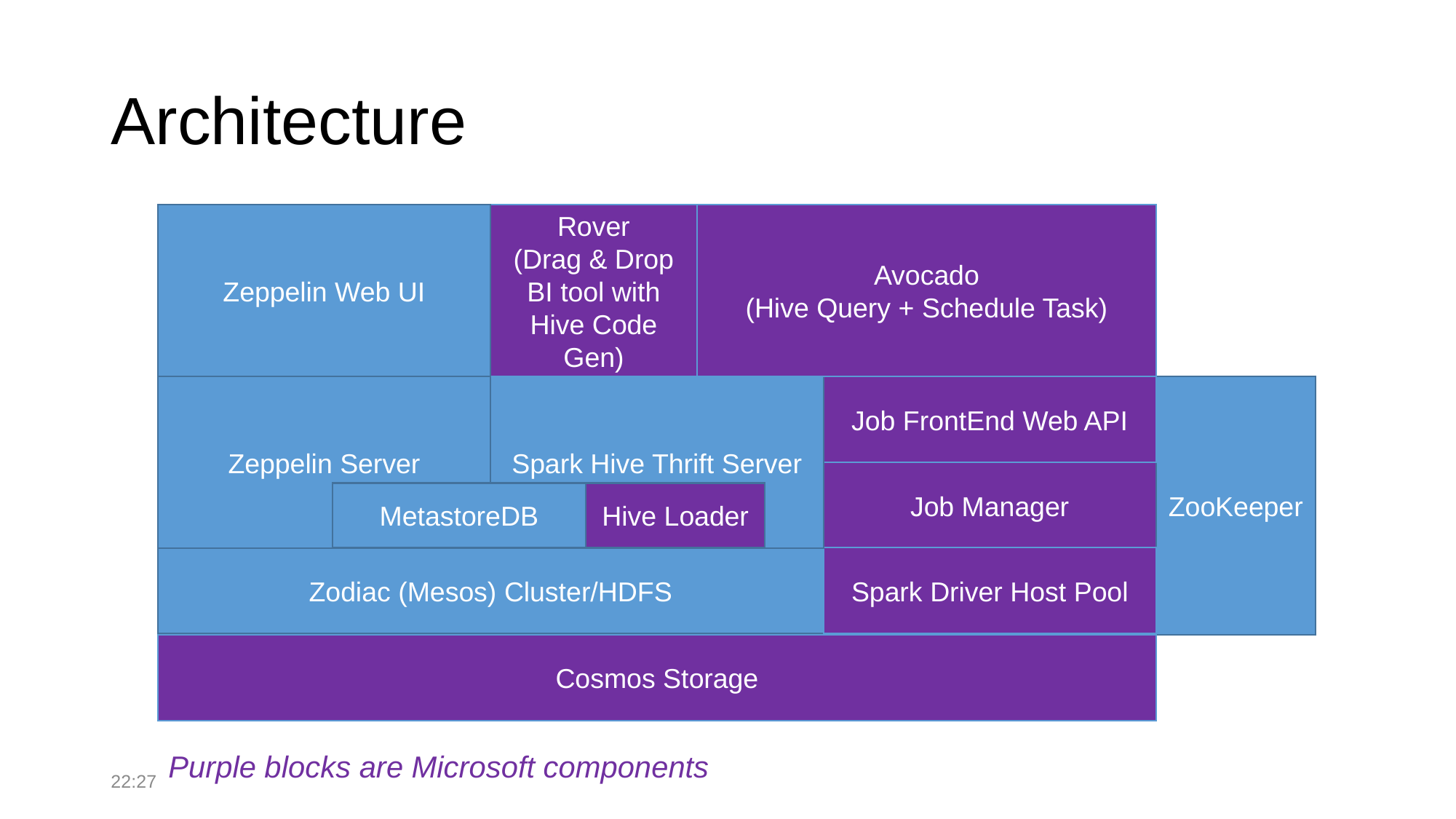

# Architecture
Avocado
(Hive Query + Schedule Task)
Zeppelin Web UI
Rover
(Drag & Drop BI tool with Hive Code Gen)
Zeppelin Server
Spark Hive Thrift Server
Job FrontEnd Web API
ZooKeeper
Job Manager
Hive Loader
MetastoreDB
Zodiac (Mesos) Cluster/HDFS
Spark Driver Host Pool
Cosmos Storage
Purple blocks are Microsoft components
22:27